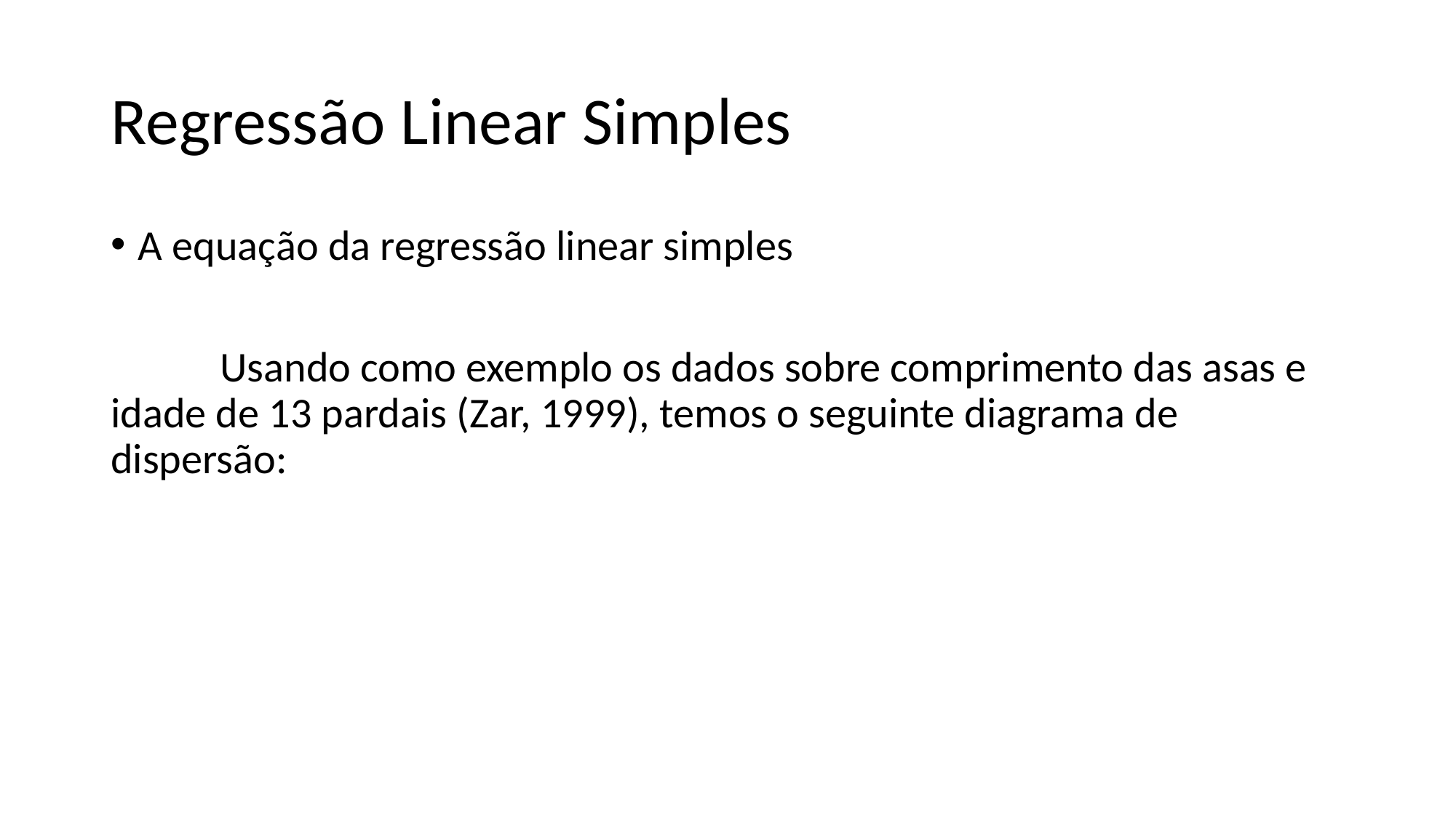

# Regressão Linear Simples
A equação da regressão linear simples

	Usando como exemplo os dados sobre comprimento das asas e idade de 13 pardais (Zar, 1999), temos o seguinte diagrama de dispersão: